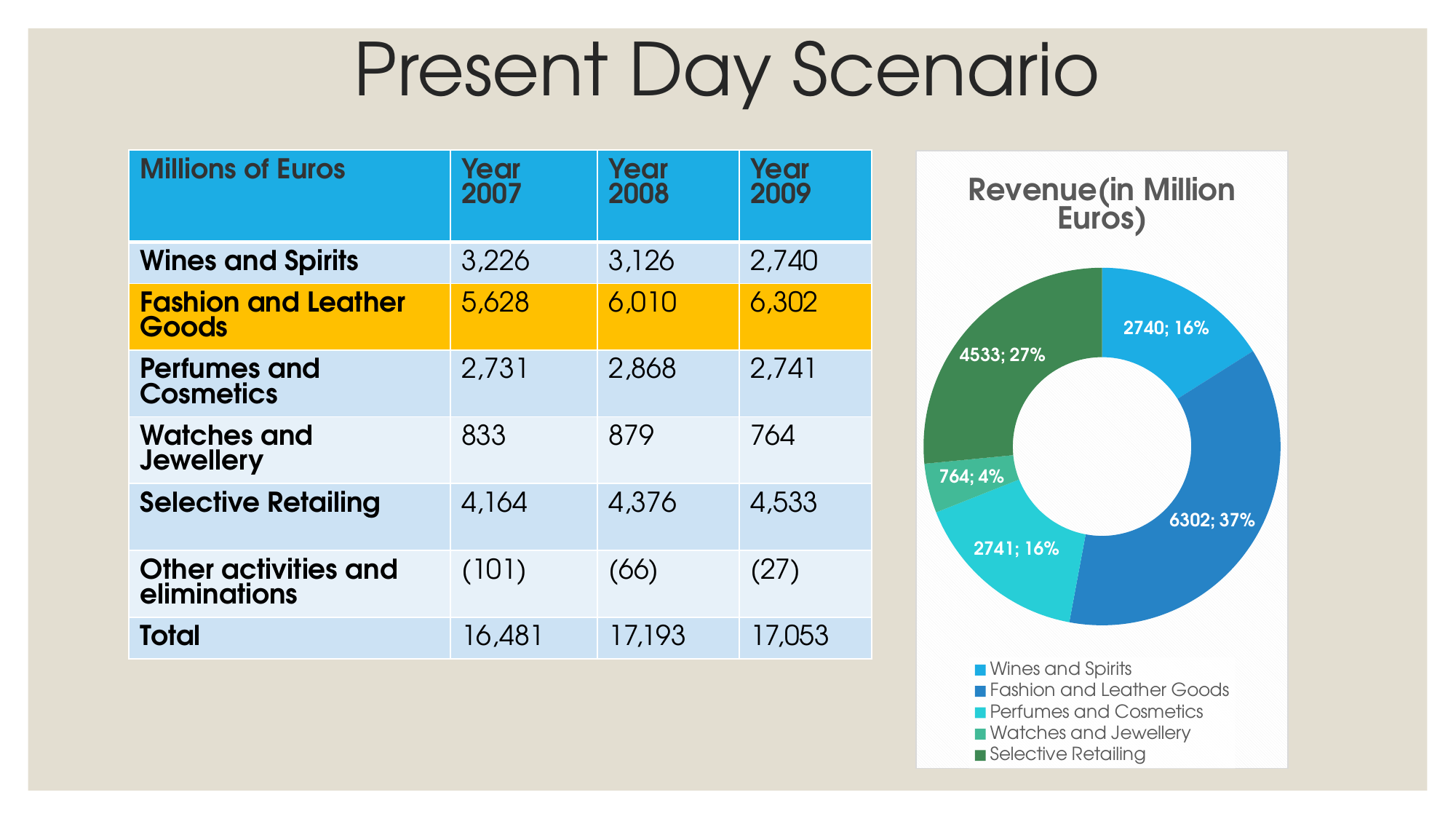

# Present Day Scenario
| Millions of Euros | Year 2007 | Year 2008 | Year 2009 |
| --- | --- | --- | --- |
| Wines and Spirits | 3,226 | 3,126 | 2,740 |
| Fashion and Leather Goods | 5,628 | 6,010 | 6,302 |
| Perfumes and Cosmetics | 2,731 | 2,868 | 2,741 |
| Watches and Jewellery | 833 | 879 | 764 |
| Selective Retailing | 4,164 | 4,376 | 4,533 |
| Other activities and eliminations | (101) | (66) | (27) |
| Total | 16,481 | 17,193 | 17,053 |

### Chart: Revenue(in Million Euros)

| Category | Sales |
|---|---|
| Wines and Spirits | 2740.0 |
| Fashion and Leather Goods | 6302.0 |
| Perfumes and Cosmetics | 2741.0 |
| Watches and Jewellery | 764.0 |
| Selective Retailing | 4533.0 |